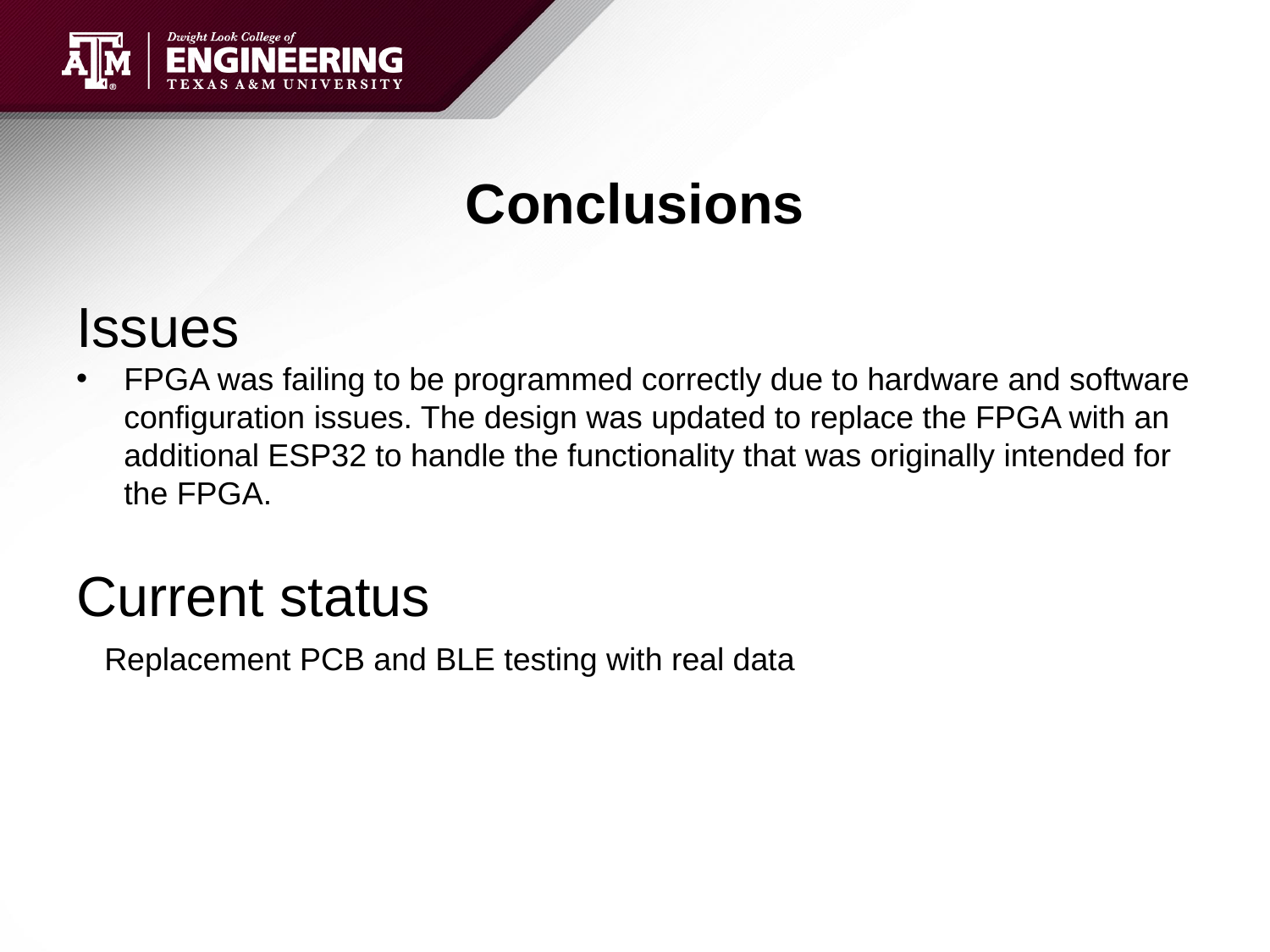

# Conclusions
Issues
FPGA was failing to be programmed correctly due to hardware and software configuration issues. The design was updated to replace the FPGA with an additional ESP32 to handle the functionality that was originally intended for the FPGA.

Current status
Replacement PCB and BLE testing with real data